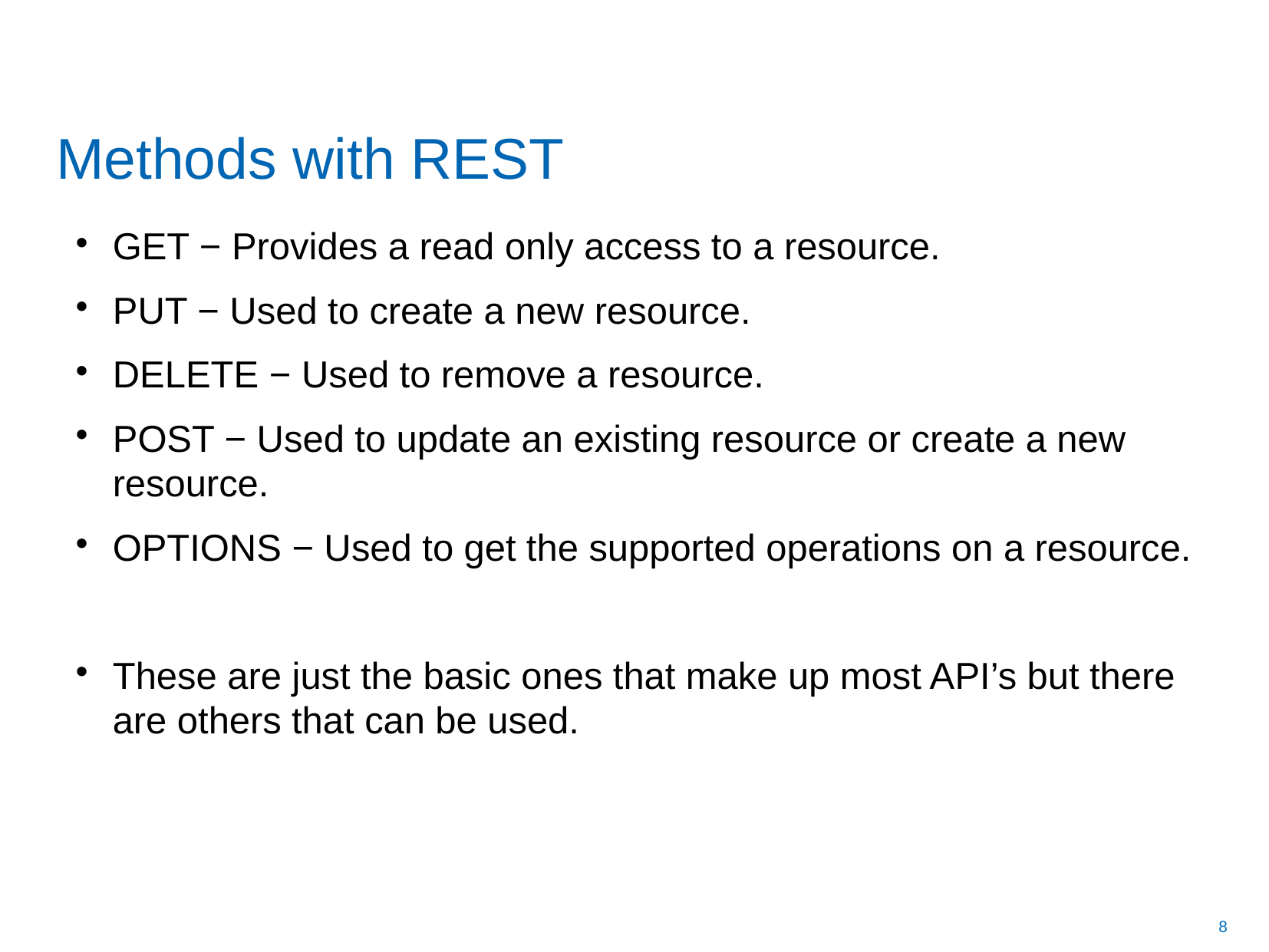

Methods with REST
GET − Provides a read only access to a resource.
PUT − Used to create a new resource.
DELETE − Used to remove a resource.
POST − Used to update an existing resource or create a new resource.
OPTIONS − Used to get the supported operations on a resource.

These are just the basic ones that make up most API’s but there are others that can be used.